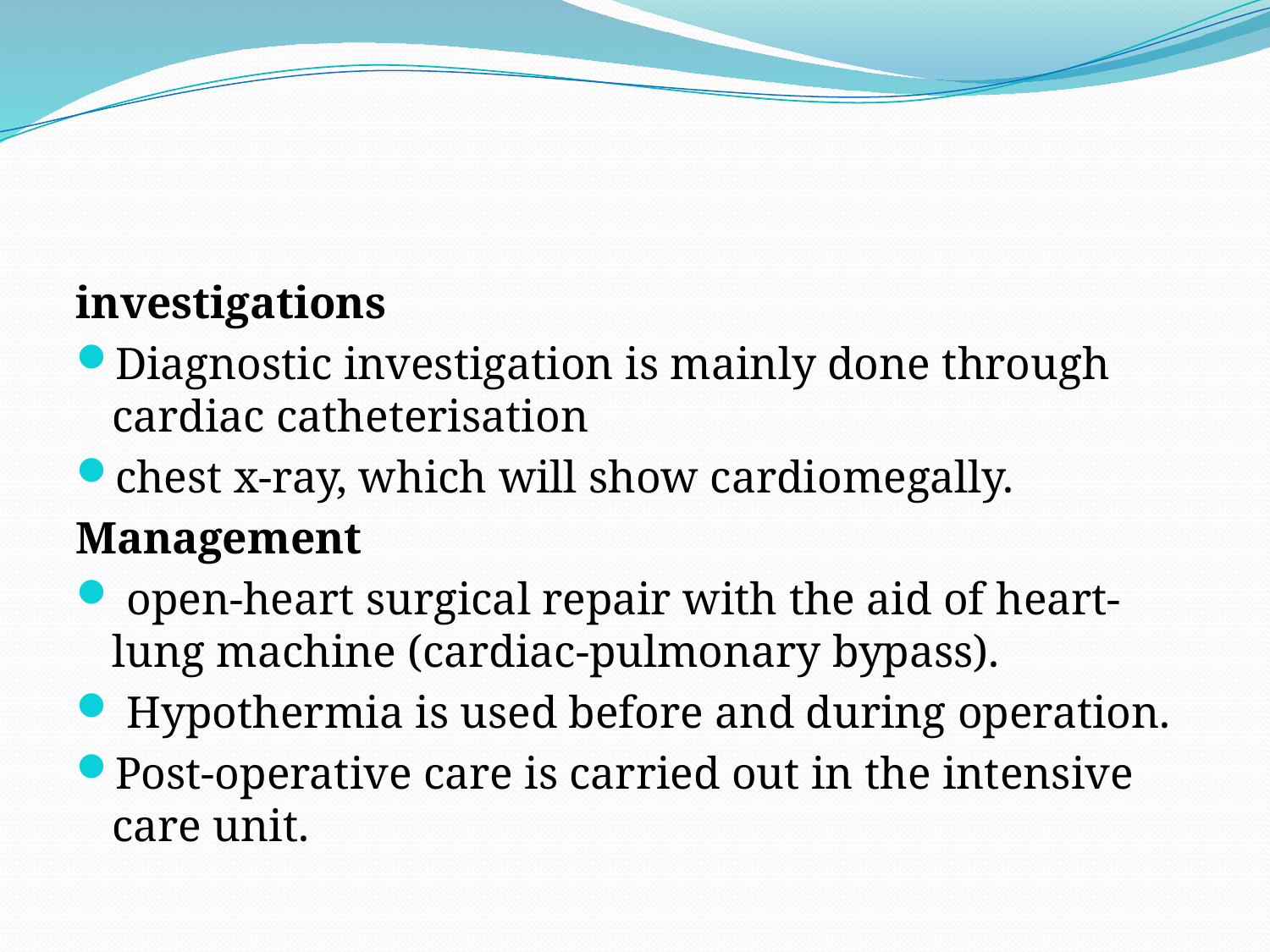

#
investigations
Diagnostic investigation is mainly done through cardiac catheterisation
chest x-ray, which will show cardiomegally.
Management
 open-heart surgical repair with the aid of heart-lung machine (cardiac-pulmonary bypass).
 Hypothermia is used before and during operation.
Post-operative care is carried out in the intensive care unit.